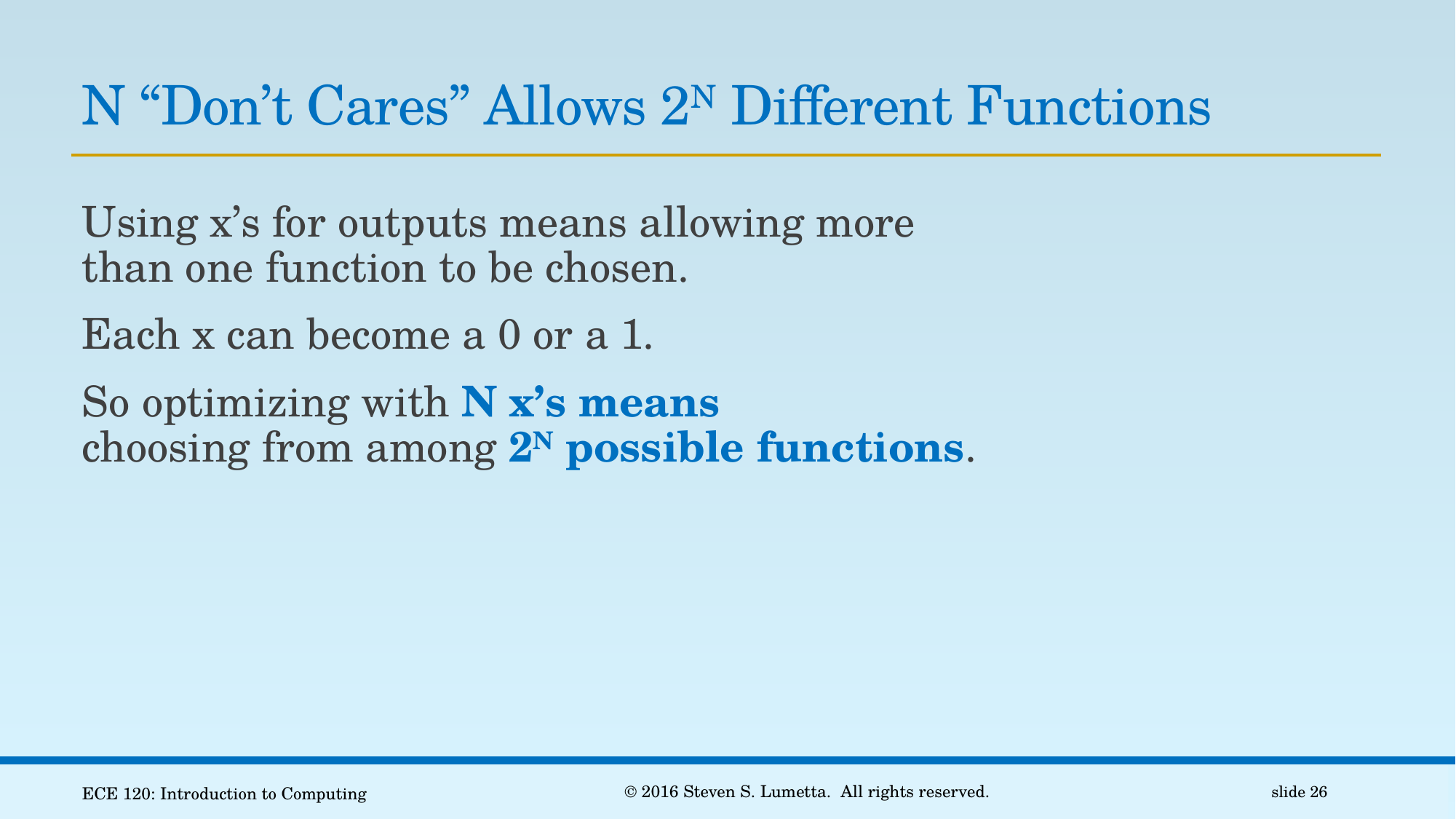

# N “Don’t Cares” Allows 2N Different Functions
Using x’s for outputs means allowing more than one function to be chosen.
Each x can become a 0 or a 1.
So optimizing with N x’s means
choosing from among 2N possible functions.

ECE 120: Introduction to Computing
© 2016 Steven S. Lumetta.  All rights reserved.
slide 26